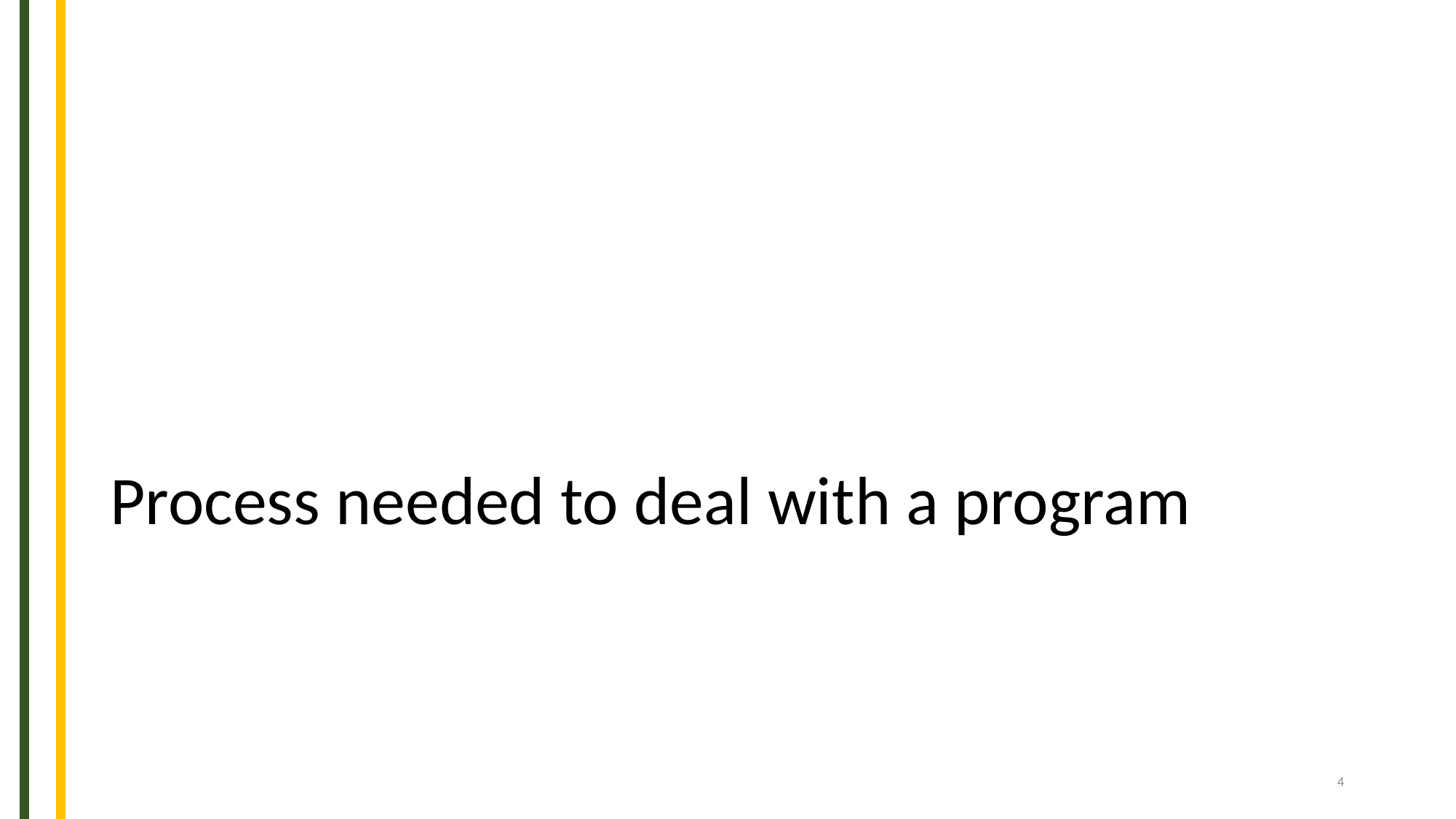

# Process needed to deal with a program

4